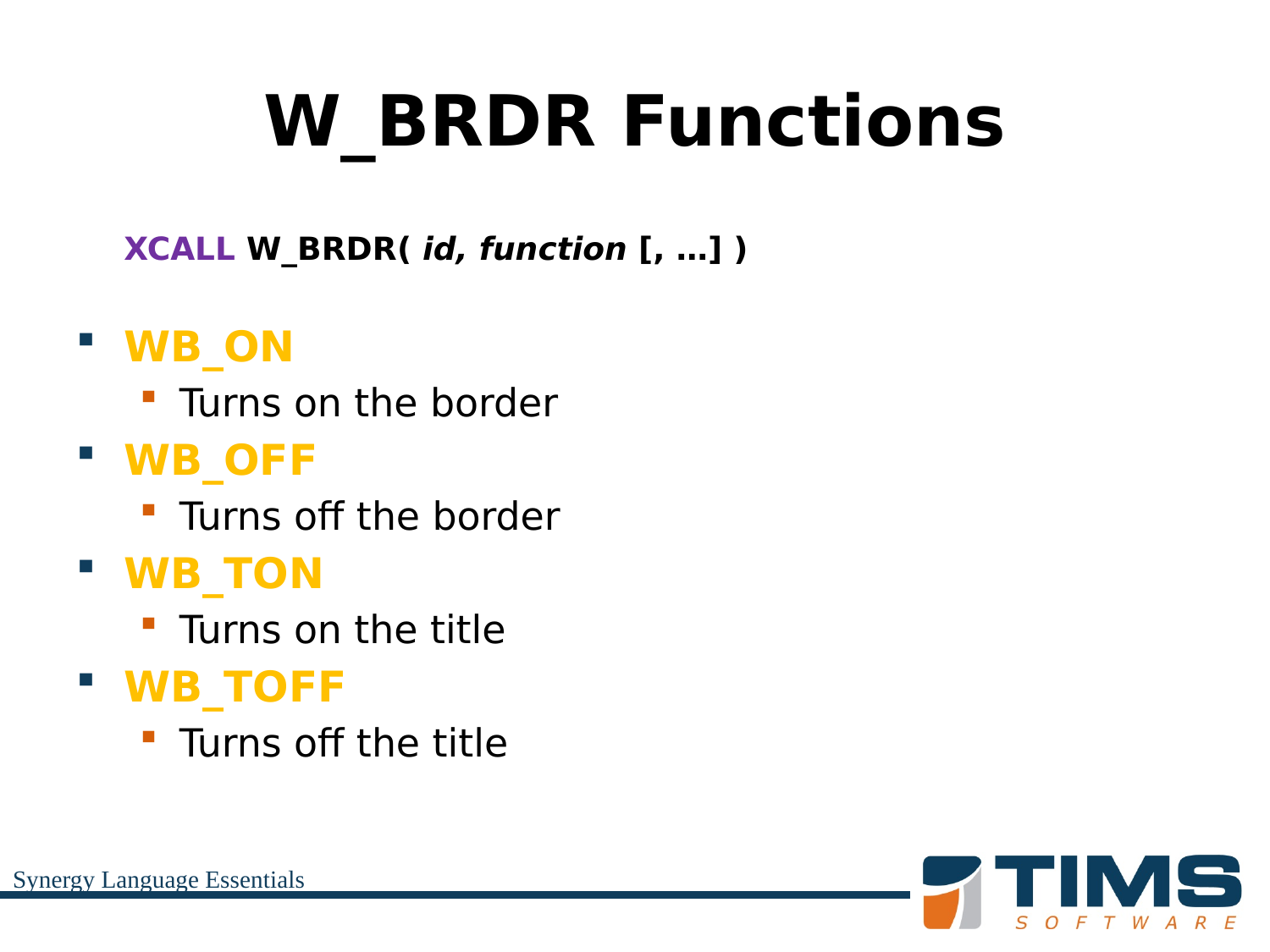

# W_BRDR Functions
	XCALL W_BRDR( id, function [, …] )

WB_ON
Turns on the border
WB_OFF
Turns off the border
WB_TON
Turns on the title
WB_TOFF
Turns off the title
Synergy Language Essentials